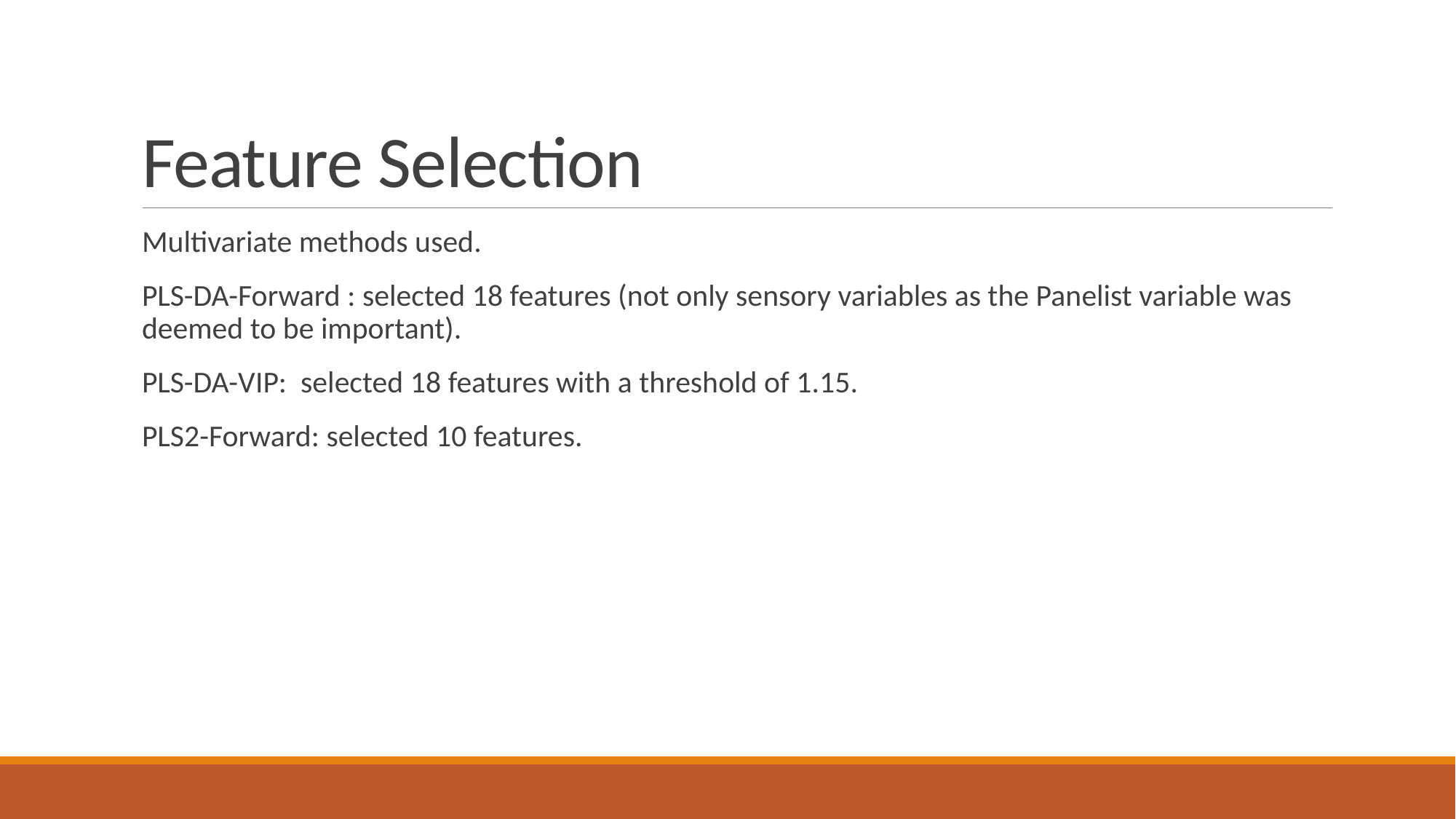

# Feature Selection
Multivariate methods used.
PLS-DA-Forward : selected 18 features (not only sensory variables as the Panelist variable was deemed to be important).
PLS-DA-VIP:  selected 18 features with a threshold of 1.15.
PLS2-Forward: selected 10 features.